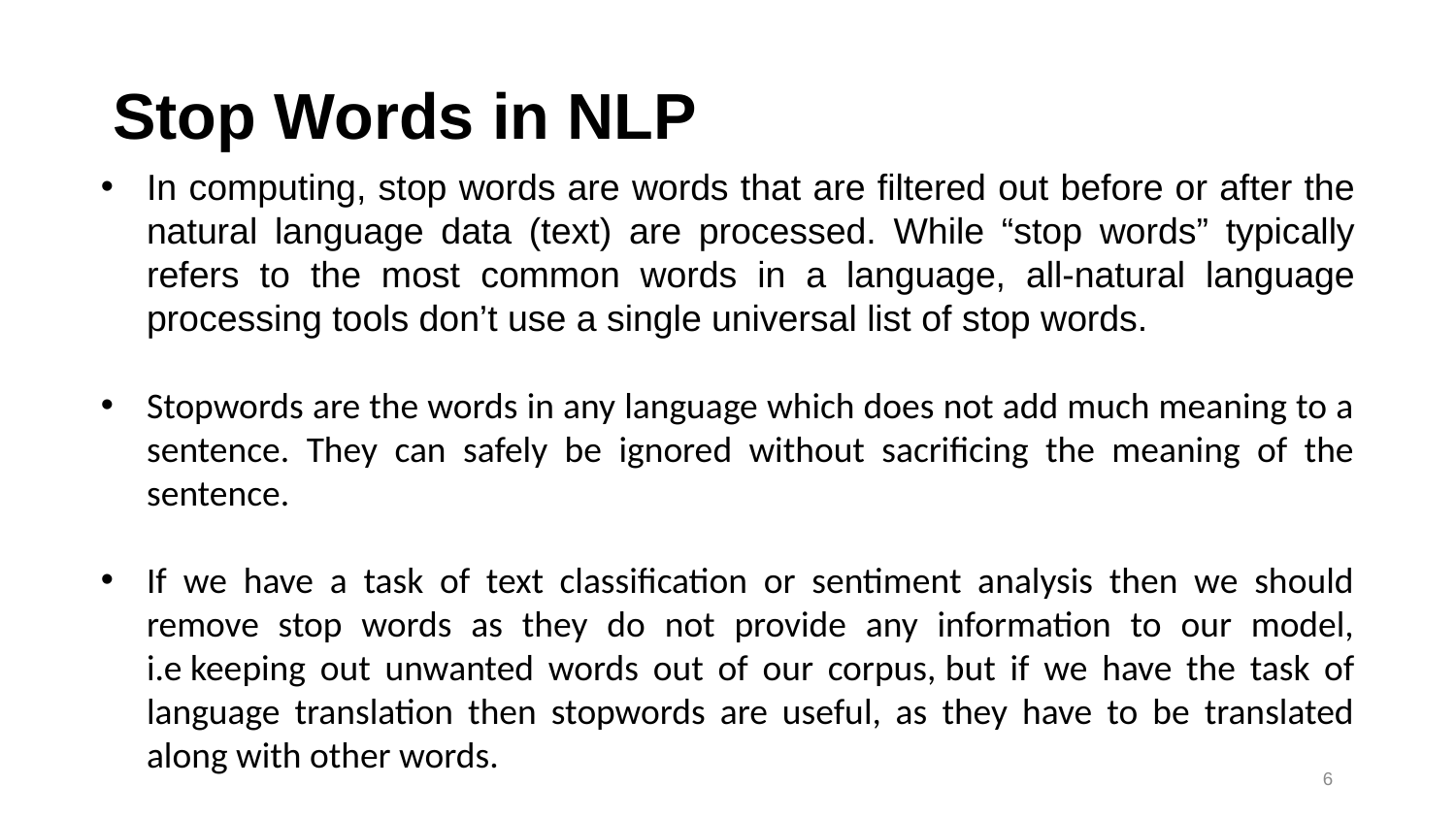

# Stop Words in NLP
In computing, stop words are words that are filtered out before or after the natural language data (text) are processed. While “stop words” typically refers to the most common words in a language, all-natural language processing tools don’t use a single universal list of stop words.

Stopwords are the words in any language which does not add much meaning to a sentence. They can safely be ignored without sacrificing the meaning of the sentence.

If we have a task of text classification or sentiment analysis then we should remove stop words as they do not provide any information to our model, i.e keeping out unwanted words out of our corpus, but if we have the task of language translation then stopwords are useful, as they have to be translated along with other words.
6